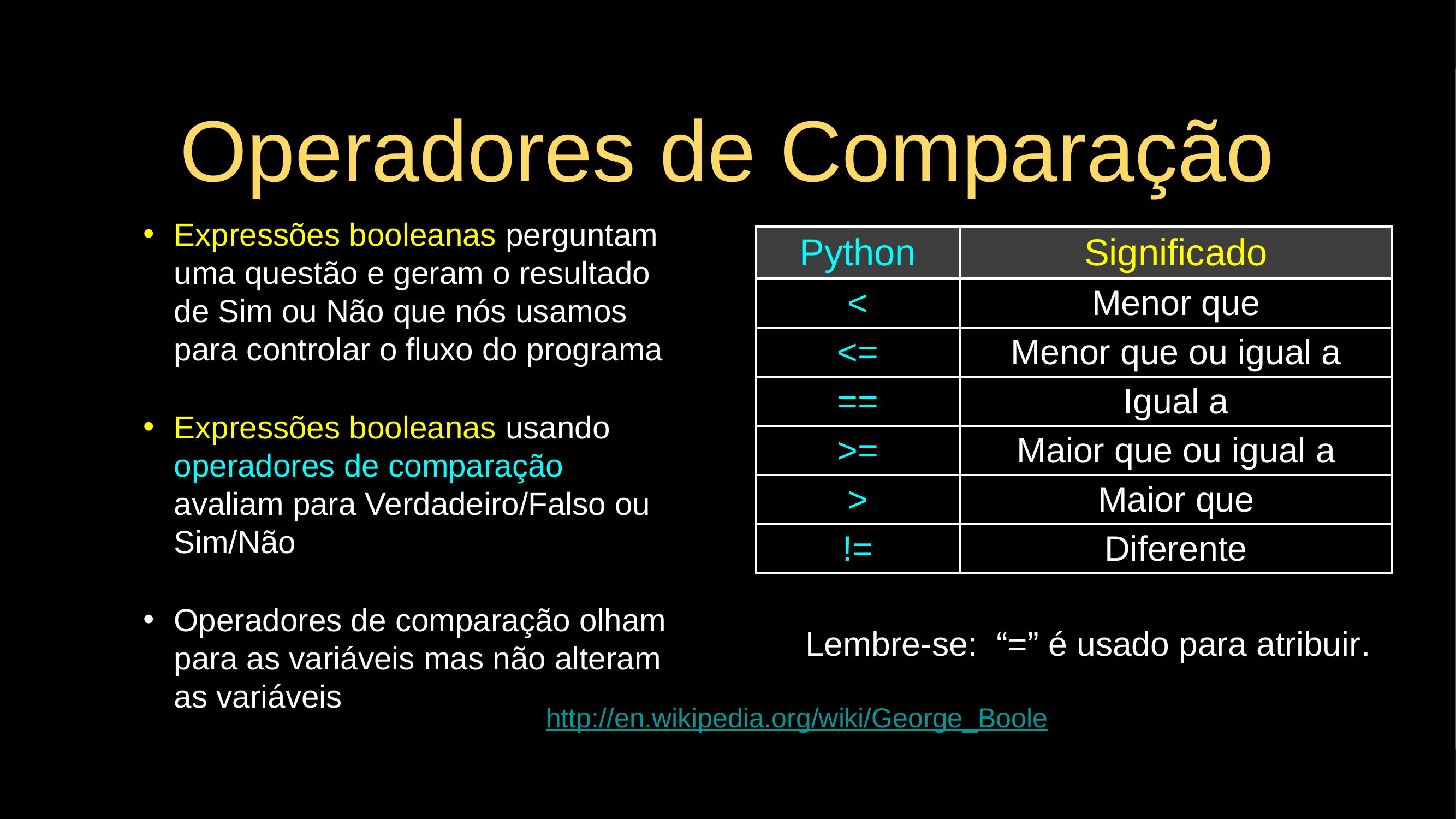

# Operadores de Comparação
| Python | Significado |
| --- | --- |
| < | Menor que |
| <= | Menor que ou igual a |
| == | Igual a |
| >= | Maior que ou igual a |
| > | Maior que |
| != | Diferente |
Expressões booleanas perguntam uma questão e geram o resultado de Sim ou Não que nós usamos para controlar o fluxo do programa
Expressões booleanas usando operadores de comparação avaliam para Verdadeiro/Falso ou Sim/Não
Operadores de comparação olham para as variáveis mas não alteram as variáveis
Lembre-se:  “=” é usado para atribuir.
http://en.wikipedia.org/wiki/George_Boole